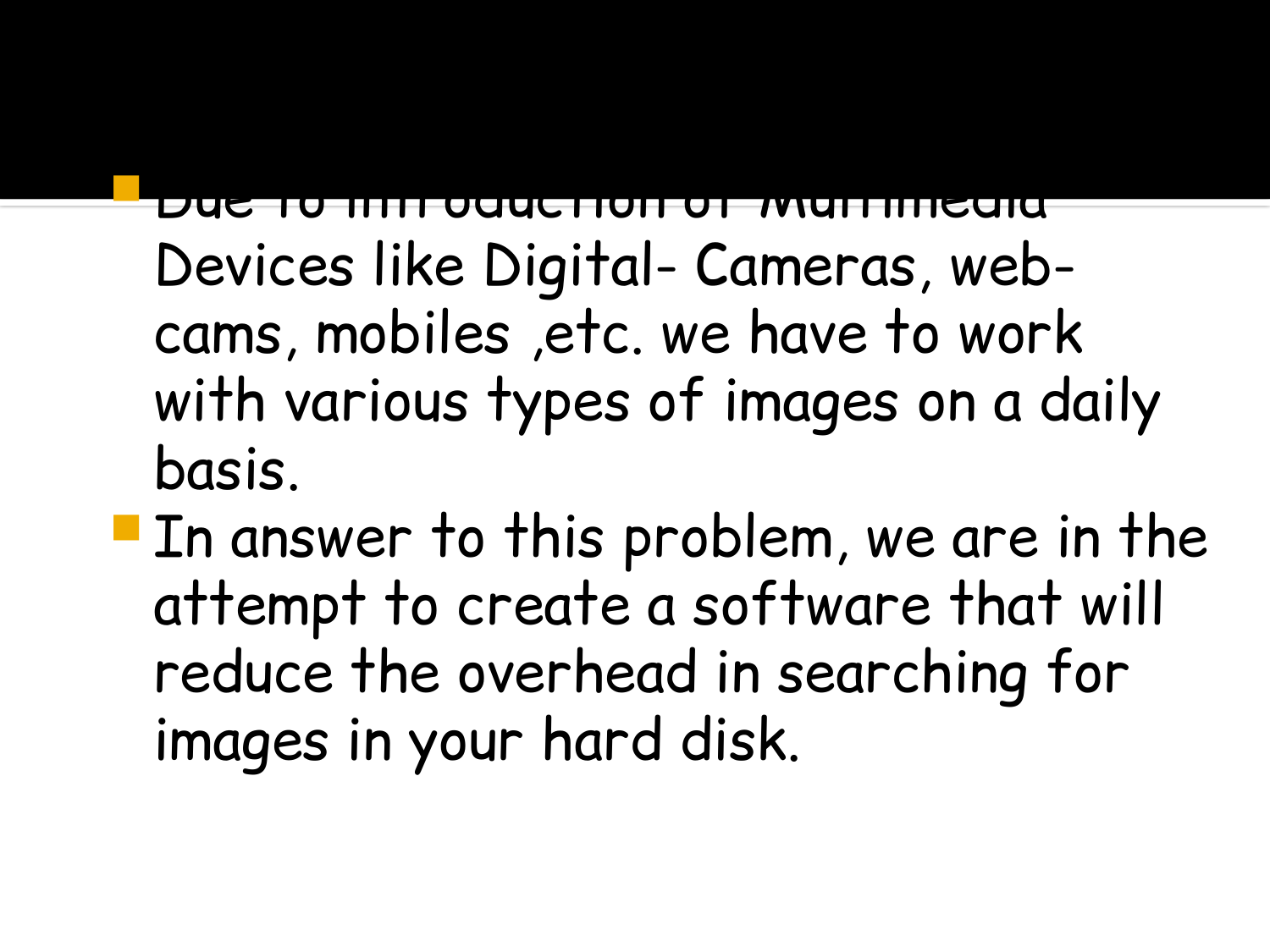

#
Due to introduction of Multimedia Devices like Digital- Cameras, web-cams, mobiles ,etc. we have to work with various types of images on a daily basis.
In answer to this problem, we are in the attempt to create a software that will reduce the overhead in searching for images in your hard disk.